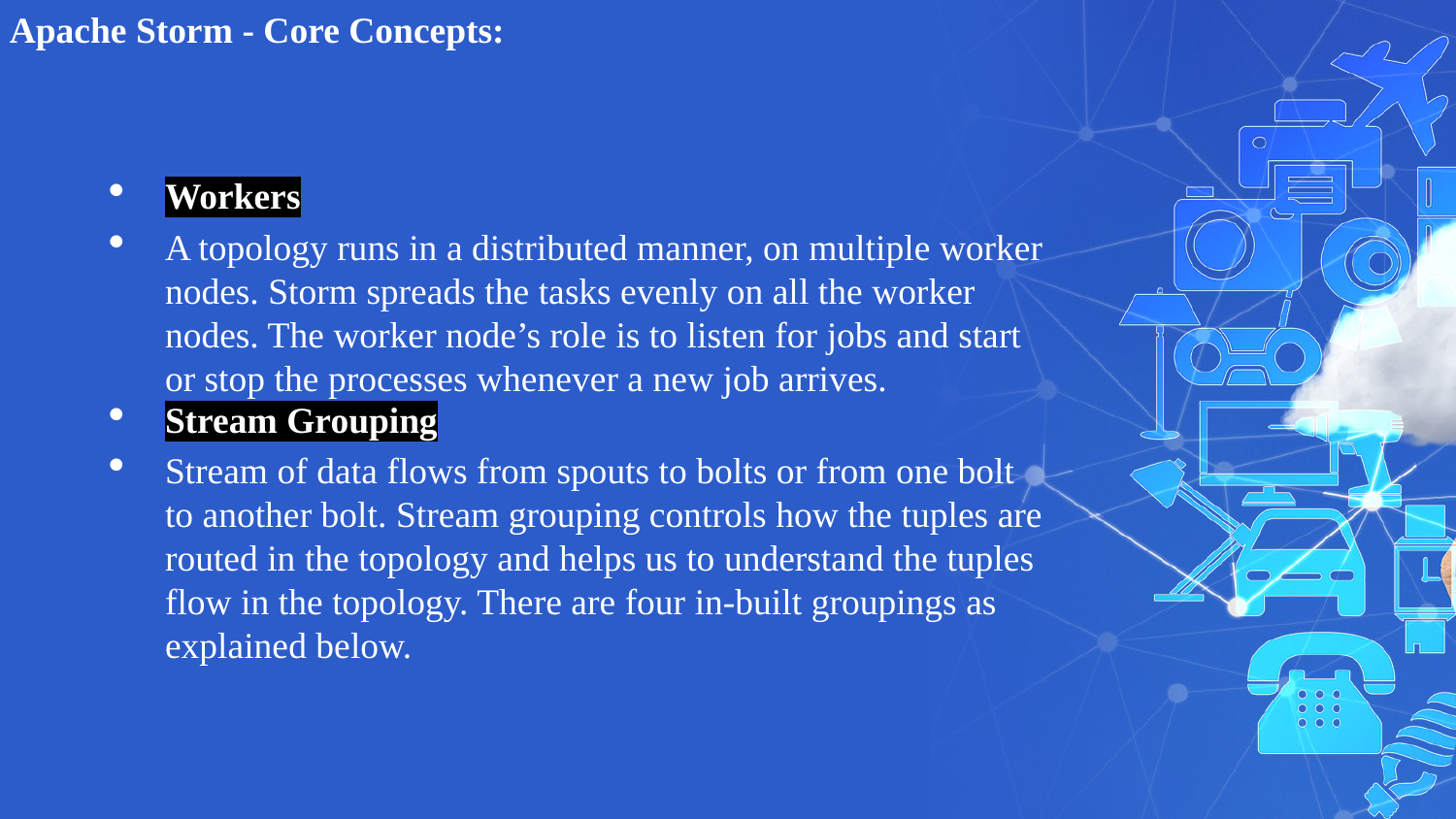

Apache Storm - Core Concepts:
Workers
A topology runs in a distributed manner, on multiple worker nodes. Storm spreads the tasks evenly on all the worker nodes. The worker node’s role is to listen for jobs and start or stop the processes whenever a new job arrives.
Stream Grouping
Stream of data flows from spouts to bolts or from one bolt to another bolt. Stream grouping controls how the tuples are routed in the topology and helps us to understand the tuples flow in the topology. There are four in-built groupings as explained below.